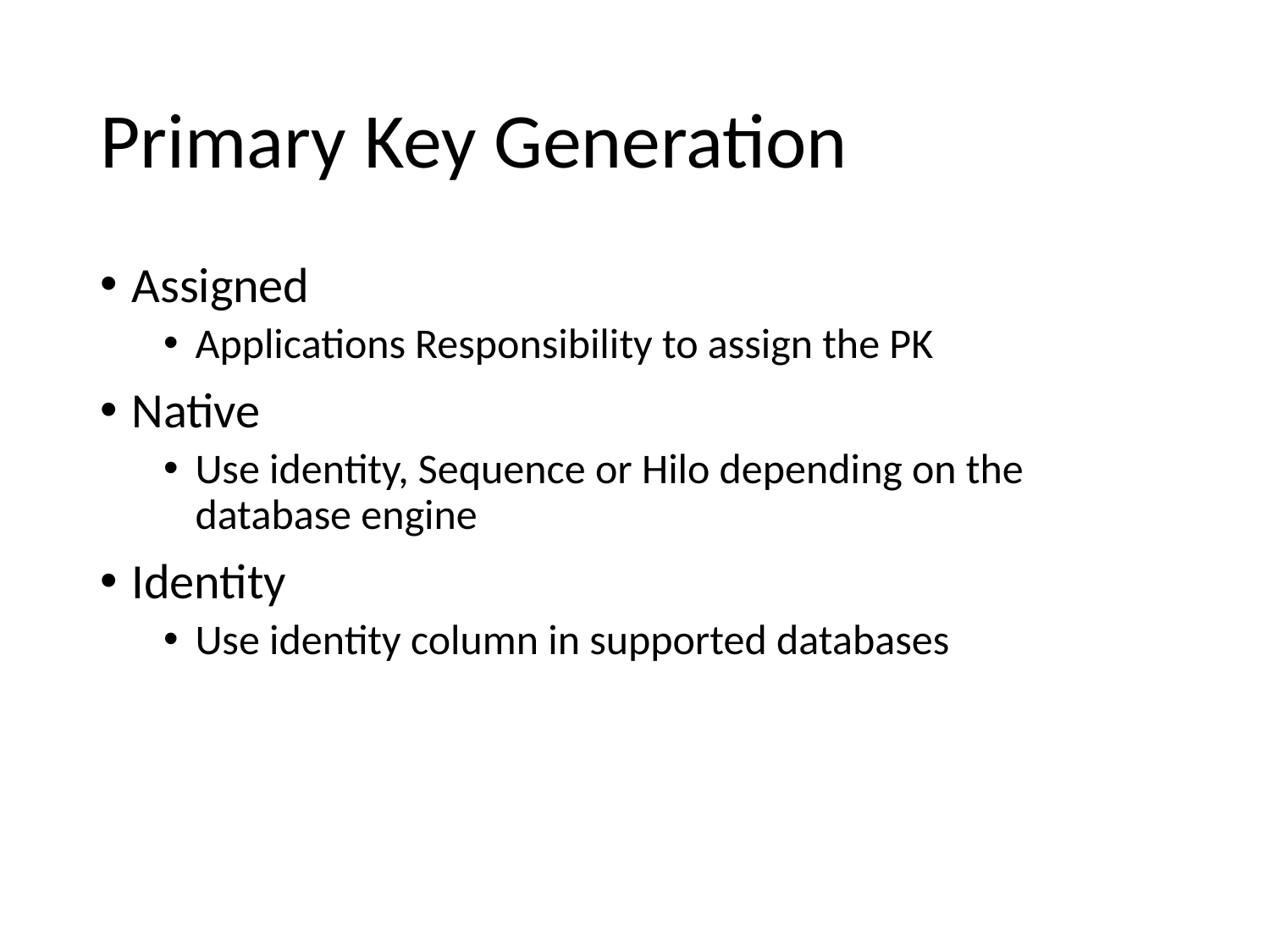

# Primary Key Generation
Assigned
Applications Responsibility to assign the PK
Native
Use identity, Sequence or Hilo depending on the database engine
Identity
Use identity column in supported databases